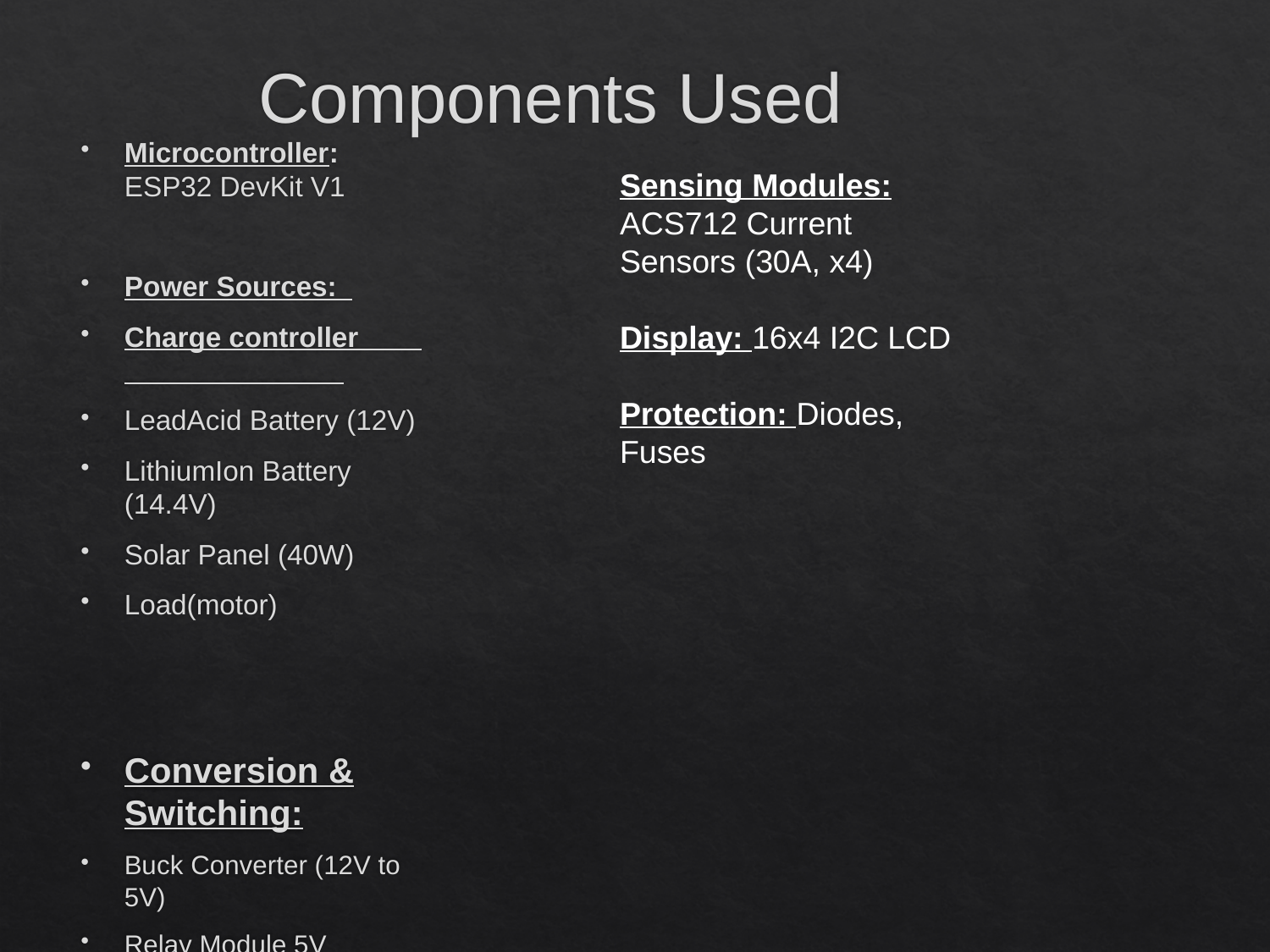

# Components Used
Microcontroller: ESP32 DevKit V1

Power Sources:
Charge controller
LeadAcid Battery (12V)
LithiumIon Battery (14.4V)
Solar Panel (40W)
Load(motor)

Conversion & Switching:
Buck Converter (12V to 5V)
Relay Module 5V (1channel)

Sensing Modules:
ACS712 Current Sensors (30A, x4)

Display: 16x4 I2C LCD

Protection: Diodes, Fuses